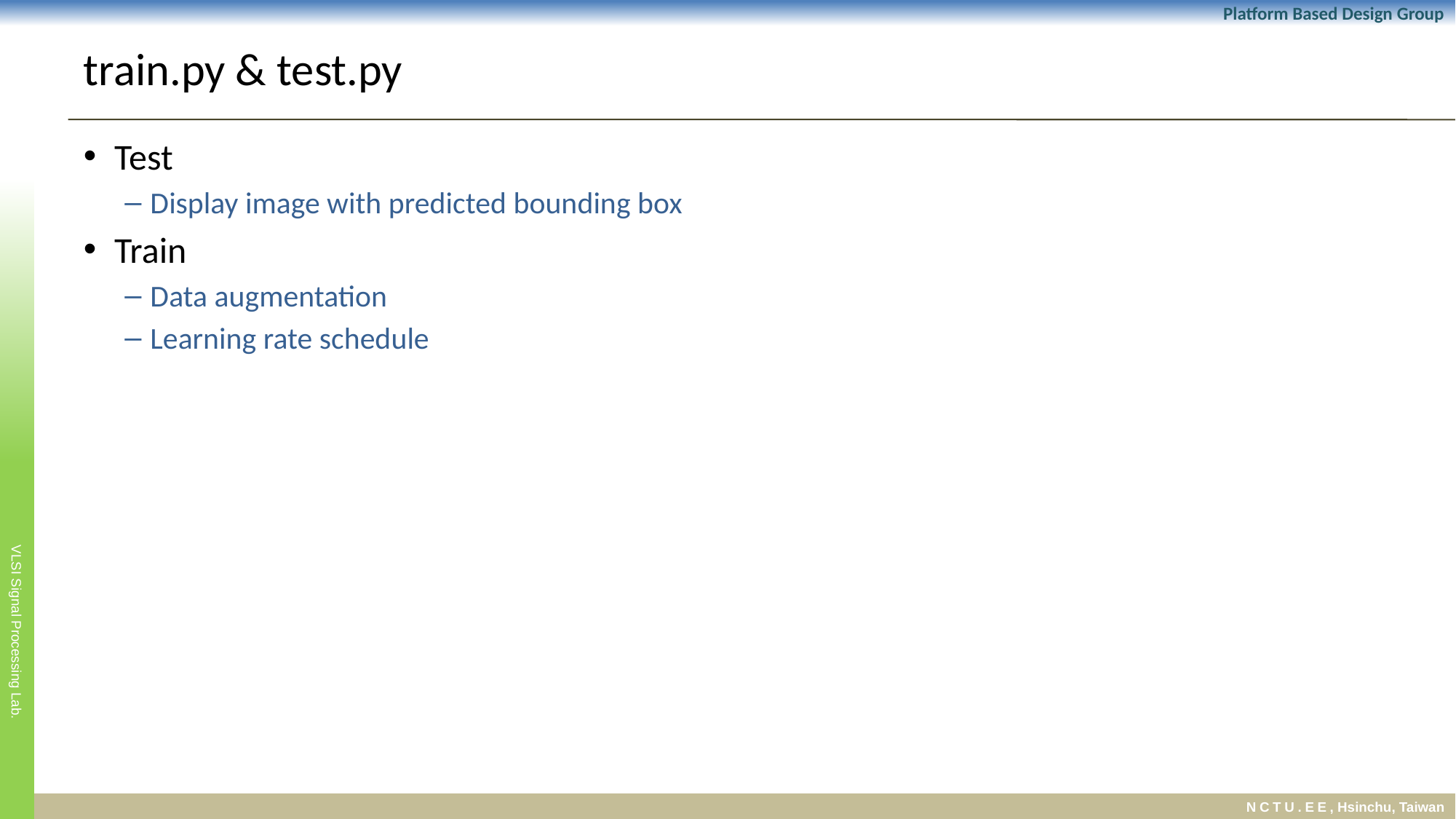

# train.py & test.py
Test
Display image with predicted bounding box
Train
Data augmentation
Learning rate schedule